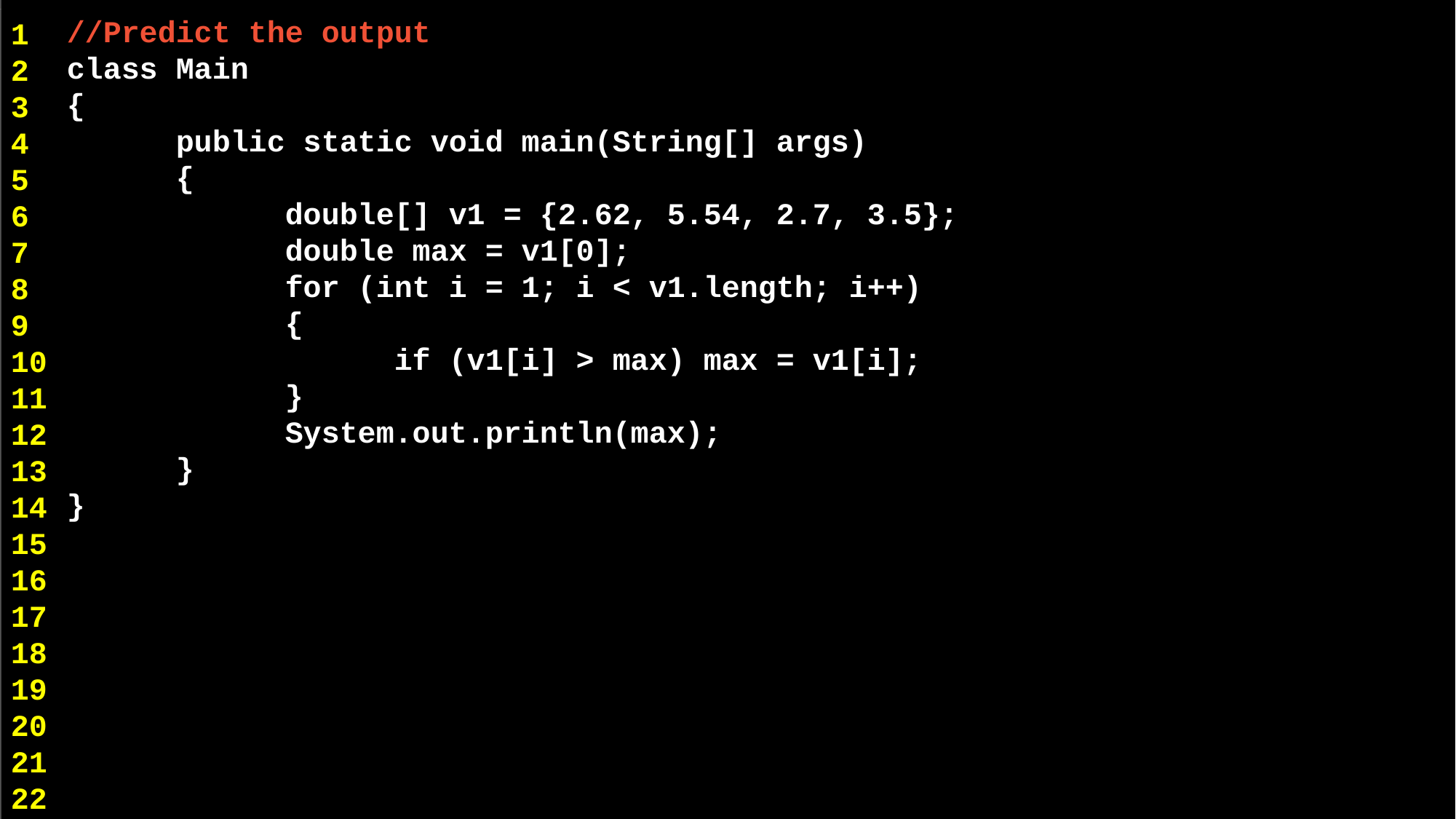

//Predict the output
class Main
{
	public static void main(String[] args)
	{
	      double[] v1 = {2.62, 5.54, 2.7, 3.5};
	      double max = v1[0];
	      for (int i = 1; i < v1.length; i++)
	      {
         		if (v1[i] > max) max = v1[i];
	      }
      	System.out.println(max);
	}
}

1
2
3
4
5
6
7
8
9
10
11
12
13
14
15
16
17
18
19
20
21
22